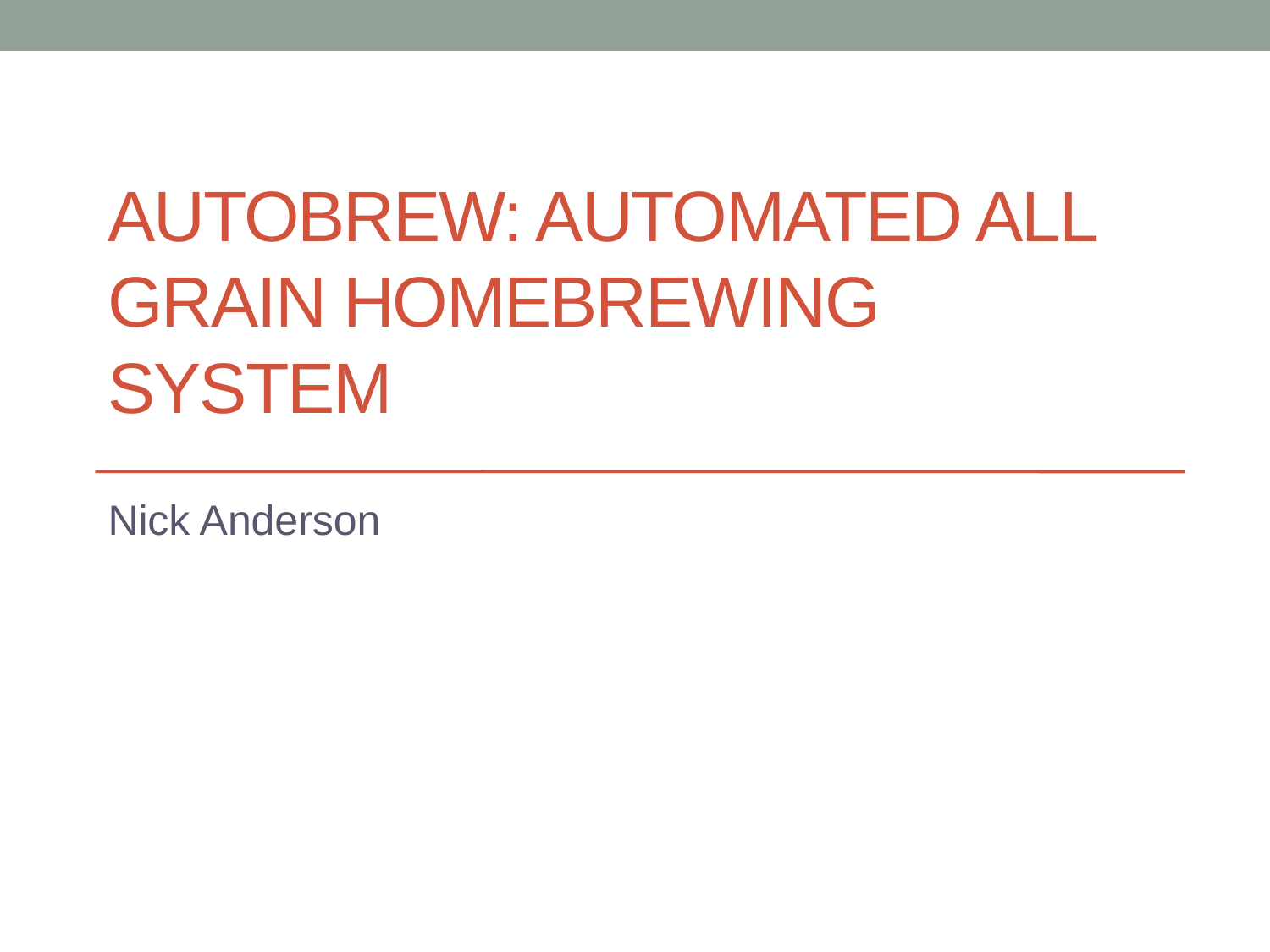

# AUTObREW: Automated all grain homebrewing system
Nick Anderson